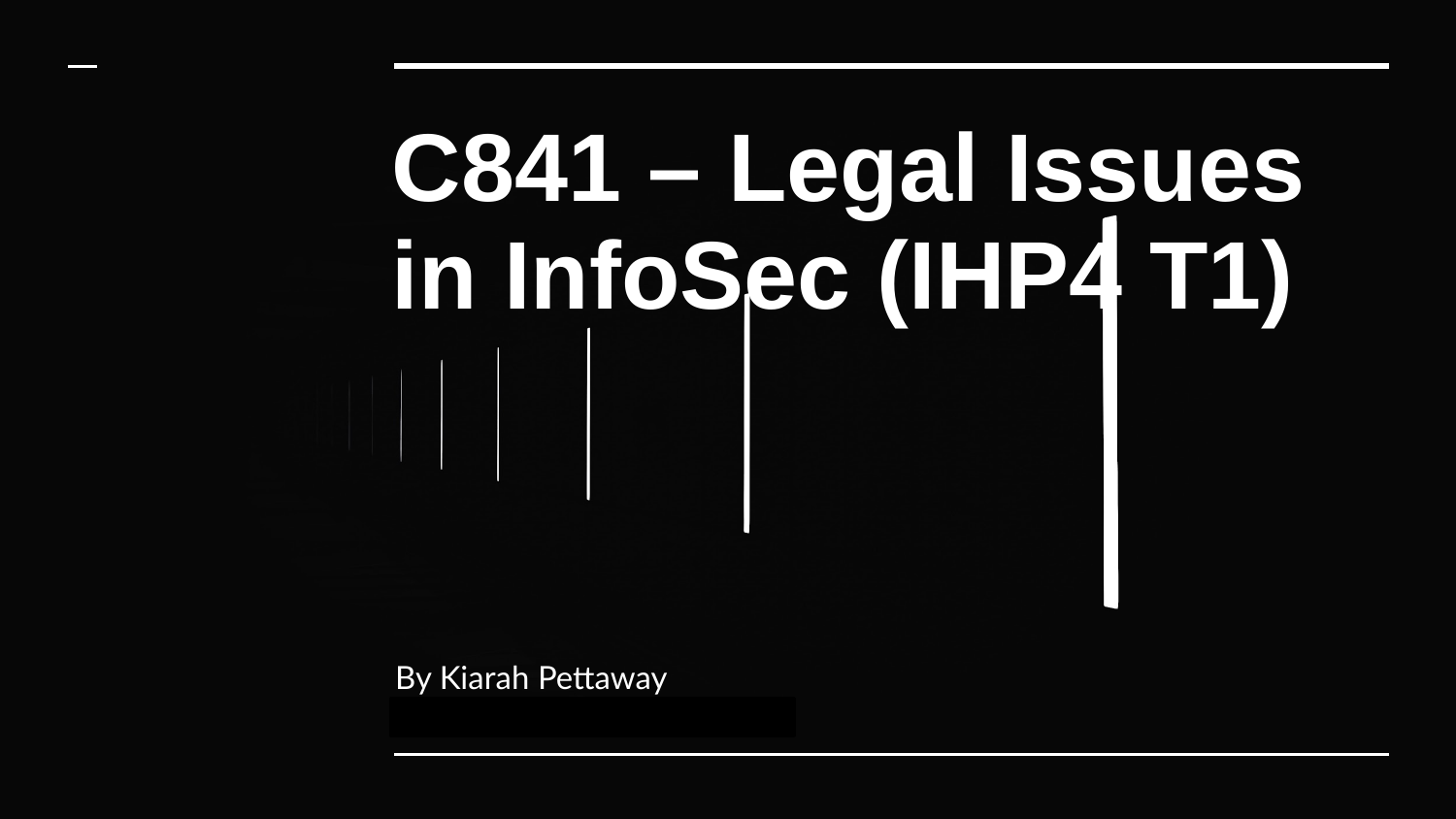

# C841 – Legal Issues in InfoSec (IHP4 T1)
By Kiarah Pettaway
Student ID: 011015177